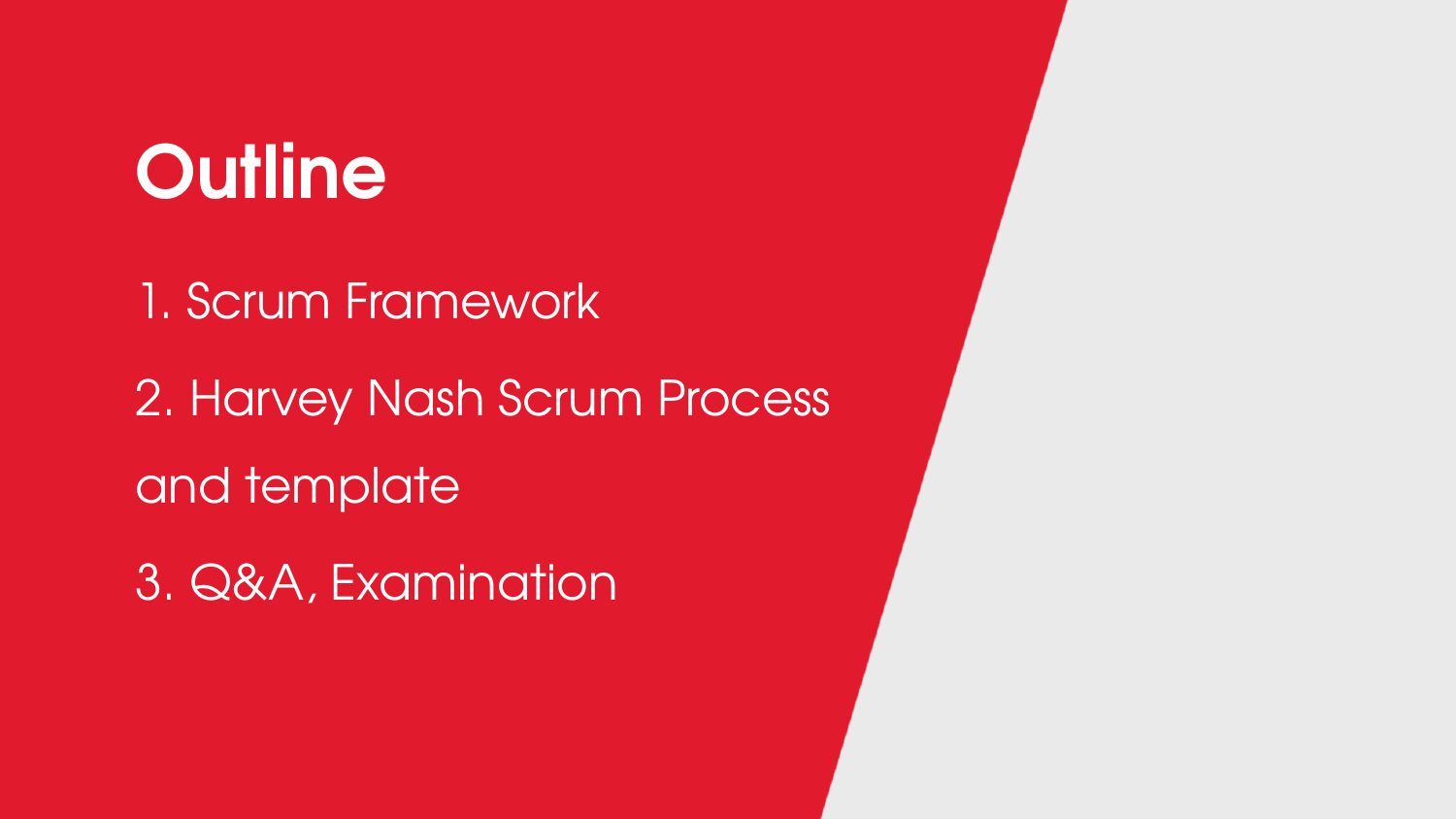

# Outline
 Scrum Framework
 Harvey Nash Scrum Process and template
 Q&A, Examination